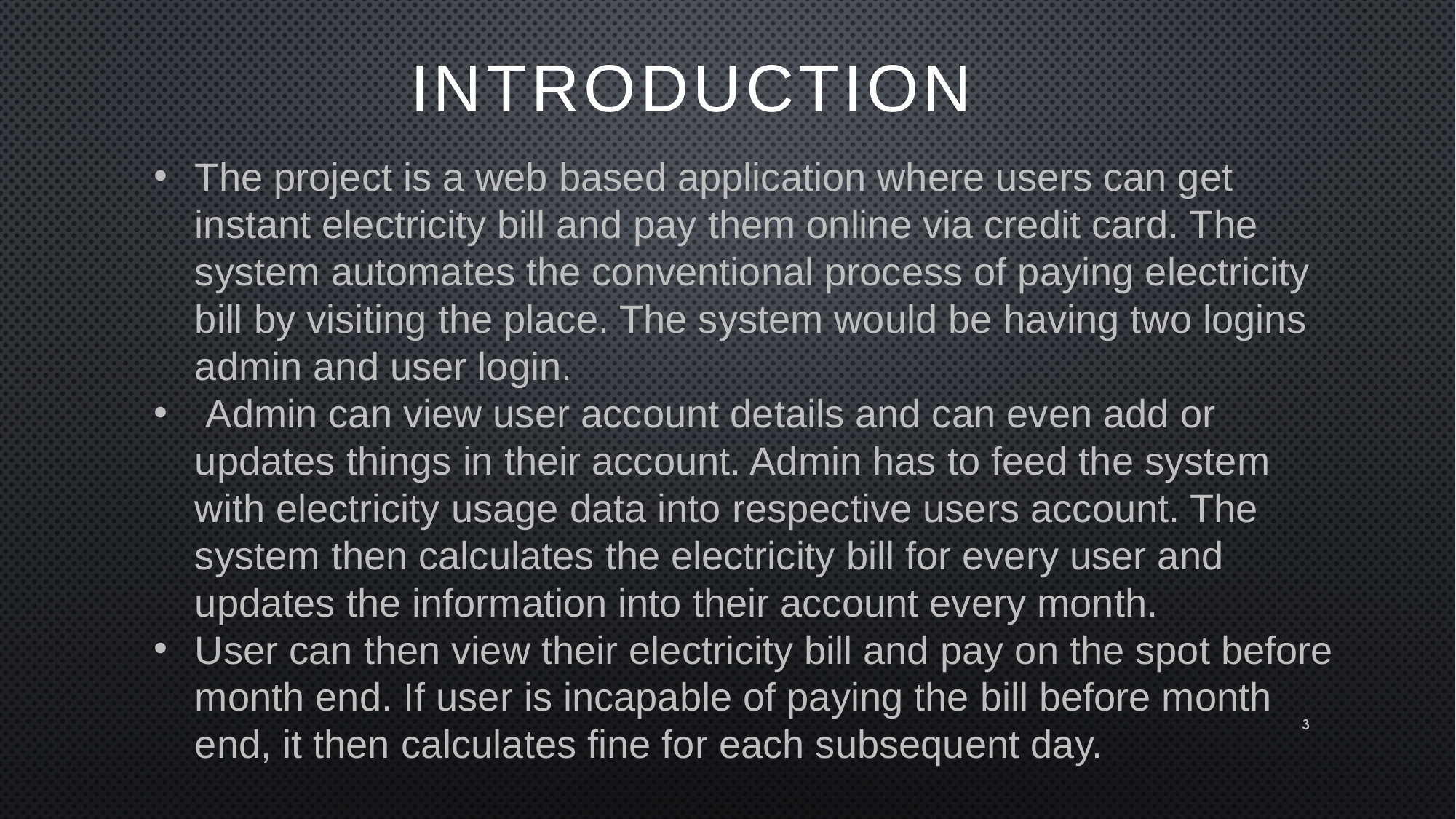

# INTRODUCTION
The project is a web based application where users can get instant electricity bill and pay them online via credit card. The system automates the conventional process of paying electricity bill by visiting the place. The system would be having two logins admin and user login.
 Admin can view user account details and can even add or updates things in their account. Admin has to feed the system with electricity usage data into respective users account. The system then calculates the electricity bill for every user and updates the information into their account every month.
User can then view their electricity bill and pay on the spot before month end. If user is incapable of paying the bill before month end, it then calculates fine for each subsequent day.
3